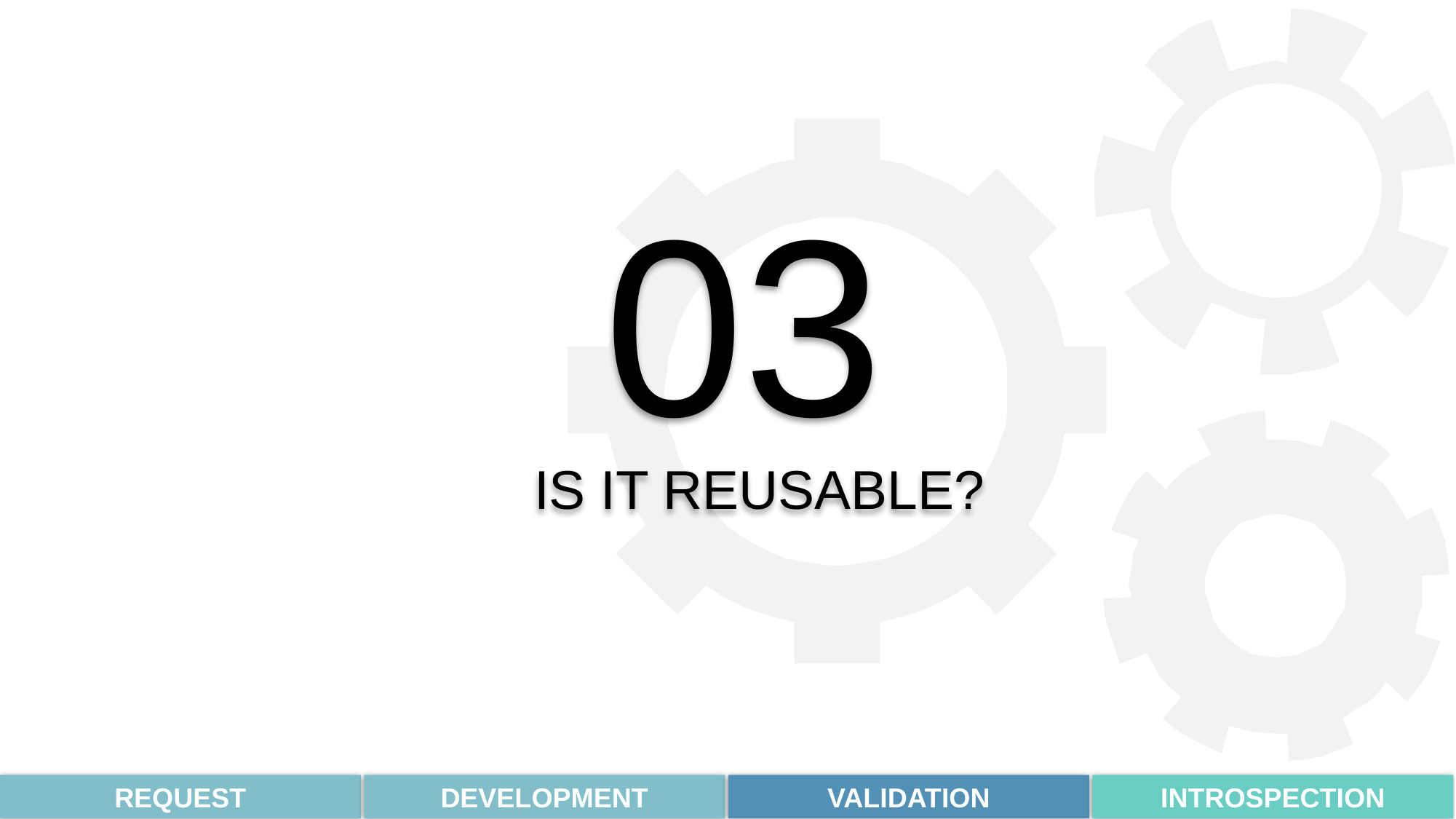

03
IS IT REUSABLE?
REQUEST
DEVELOPMENT
VALIDATION
INTROSPECTION